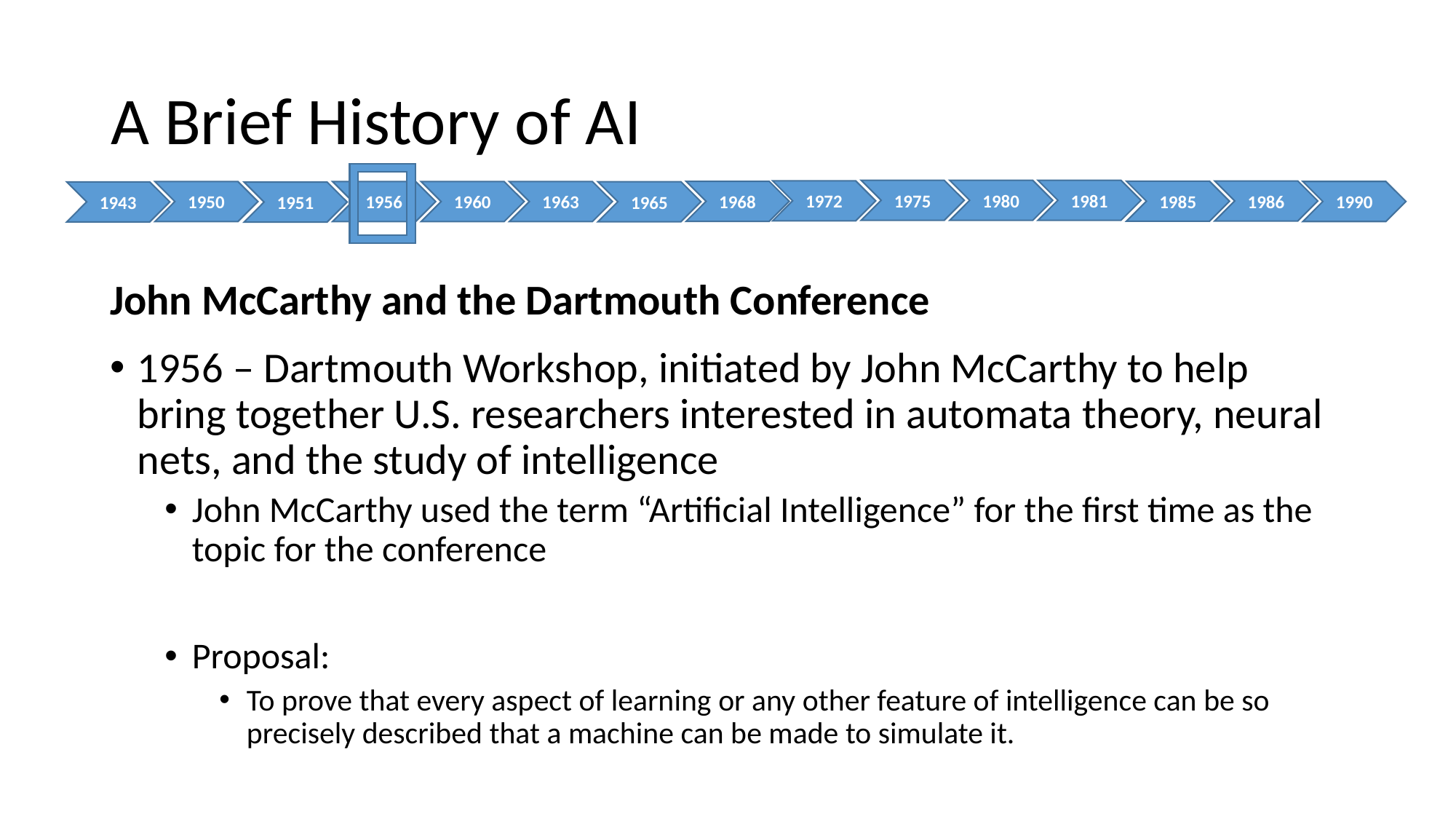

# A Brief History of AI

1975
1980
1981
1972
1986
1985
1968
1990
1950
1956
1960
1963
1965
1943
1951
John McCarthy and the Dartmouth Conference
1956 – Dartmouth Workshop, initiated by John McCarthy to help bring together U.S. researchers interested in automata theory, neural nets, and the study of intelligence
John McCarthy used the term “Artificial Intelligence” for the first time as the topic for the conference

Proposal:
To prove that every aspect of learning or any other feature of intelligence can be so precisely described that a machine can be made to simulate it.